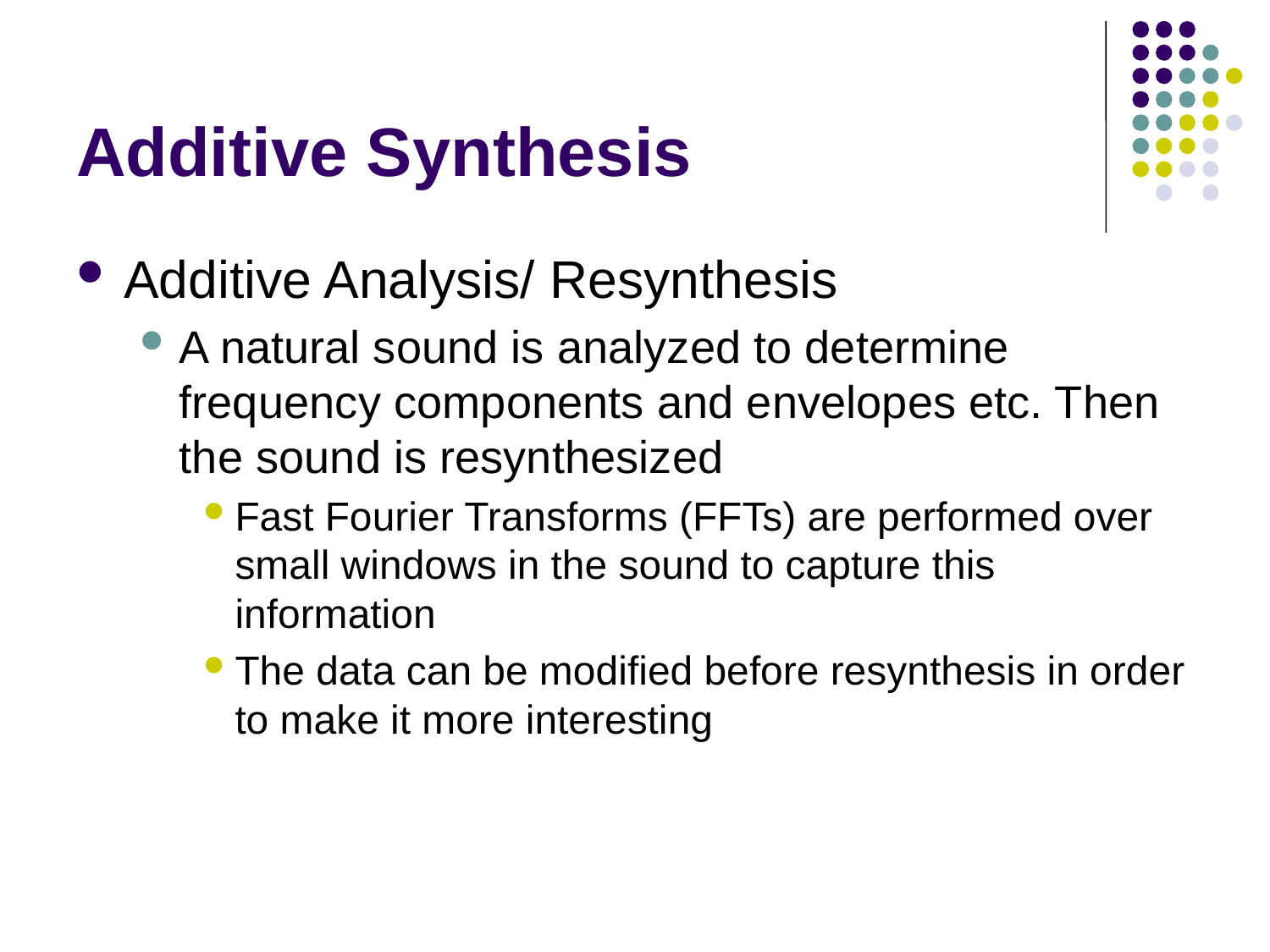

# Additive Synthesis
Additive Analysis/ Resynthesis
A natural sound is analyzed to determine frequency components and envelopes etc. Then the sound is resynthesized
Fast Fourier Transforms (FFTs) are performed over small windows in the sound to capture this information
The data can be modified before resynthesis in order to make it more interesting